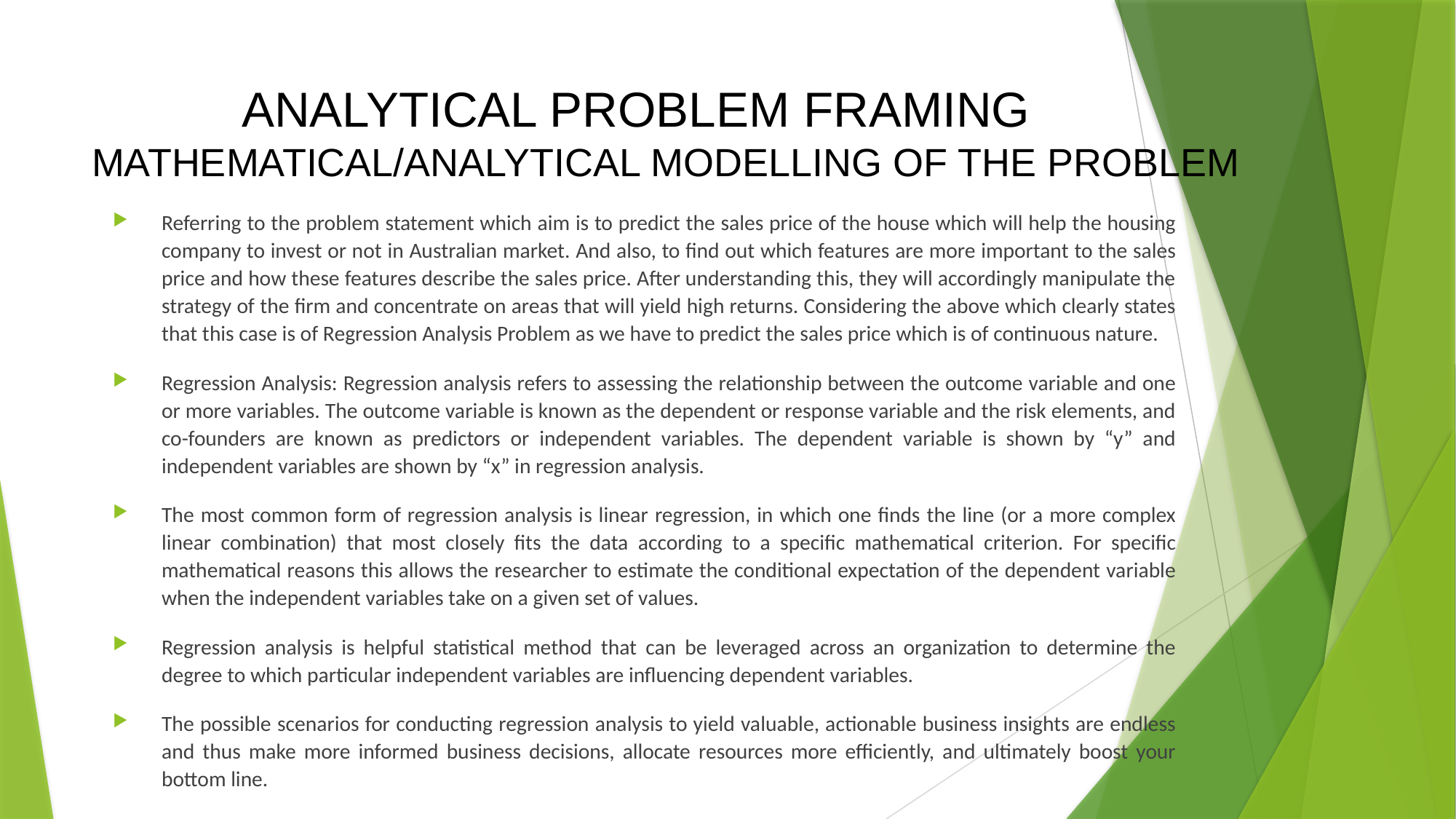

# ANALYTICAL PROBLEM FRAMING MATHEMATICAL/ANALYTICAL MODELLING OF THE PROBLEM
Referring to the problem statement which aim is to predict the sales price of the house which will help the housing company to invest or not in Australian market. And also, to find out which features are more important to the sales price and how these features describe the sales price. After understanding this, they will accordingly manipulate the strategy of the firm and concentrate on areas that will yield high returns. Considering the above which clearly states that this case is of Regression Analysis Problem as we have to predict the sales price which is of continuous nature.
Regression Analysis: Regression analysis refers to assessing the relationship between the outcome variable and one or more variables. The outcome variable is known as the dependent or response variable and the risk elements, and co-founders are known as predictors or independent variables. The dependent variable is shown by “y” and independent variables are shown by “x” in regression analysis.
The most common form of regression analysis is linear regression, in which one finds the line (or a more complex linear combination) that most closely fits the data according to a specific mathematical criterion. For specific mathematical reasons this allows the researcher to estimate the conditional expectation of the dependent variable when the independent variables take on a given set of values.
Regression analysis is helpful statistical method that can be leveraged across an organization to determine the degree to which particular independent variables are influencing dependent variables.
The possible scenarios for conducting regression analysis to yield valuable, actionable business insights are endless and thus make more informed business decisions, allocate resources more efficiently, and ultimately boost your bottom line.